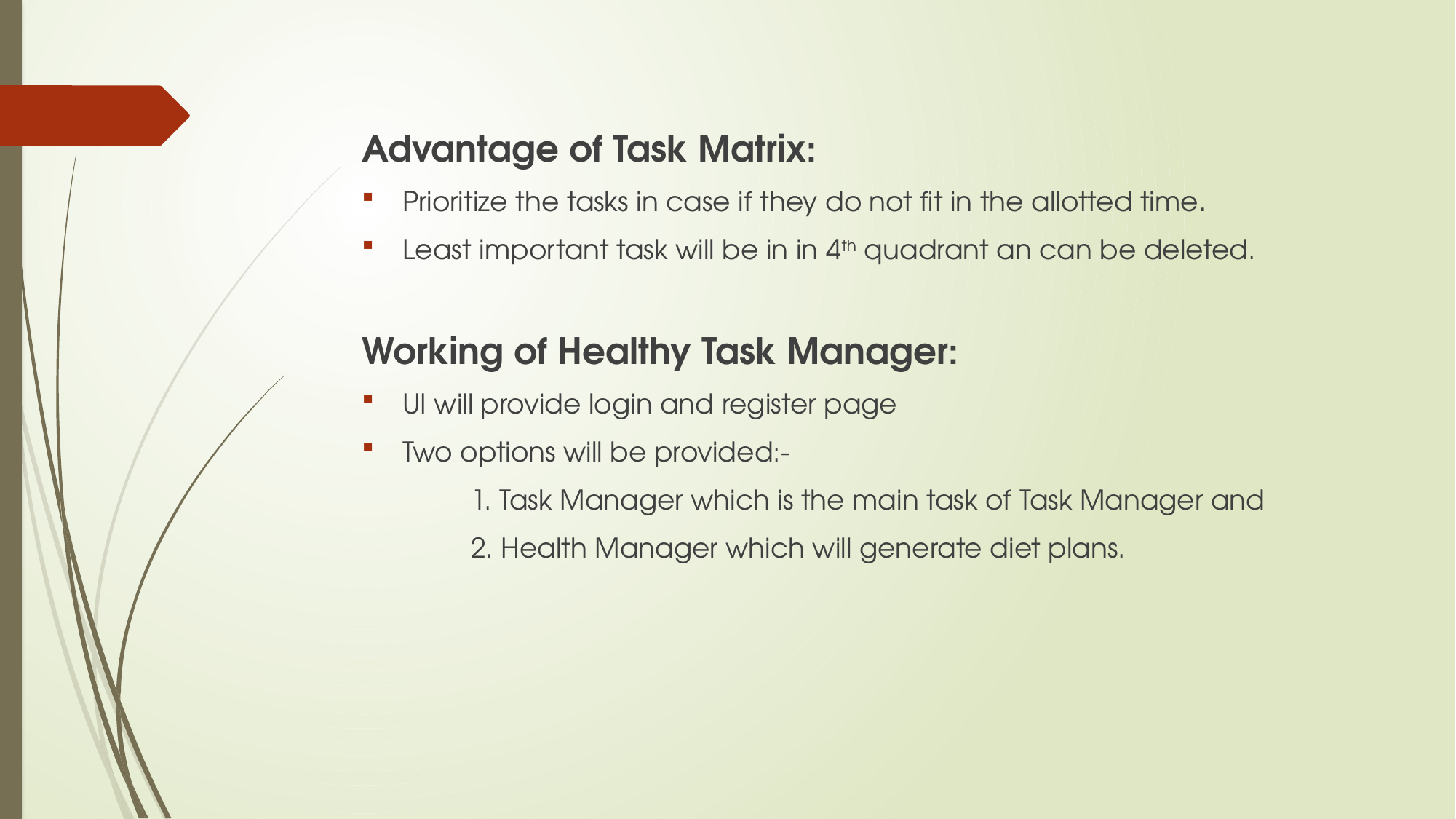

Advantage of Task Matrix:
Prioritize the tasks in case if they do not fit in the allotted time.
Least important task will be in in 4th quadrant an can be deleted.

Working of Healthy Task Manager:
UI will provide login and register page
Two options will be provided:-
	1. Task Manager which is the main task of Task Manager and
 	2. Health Manager which will generate diet plans.